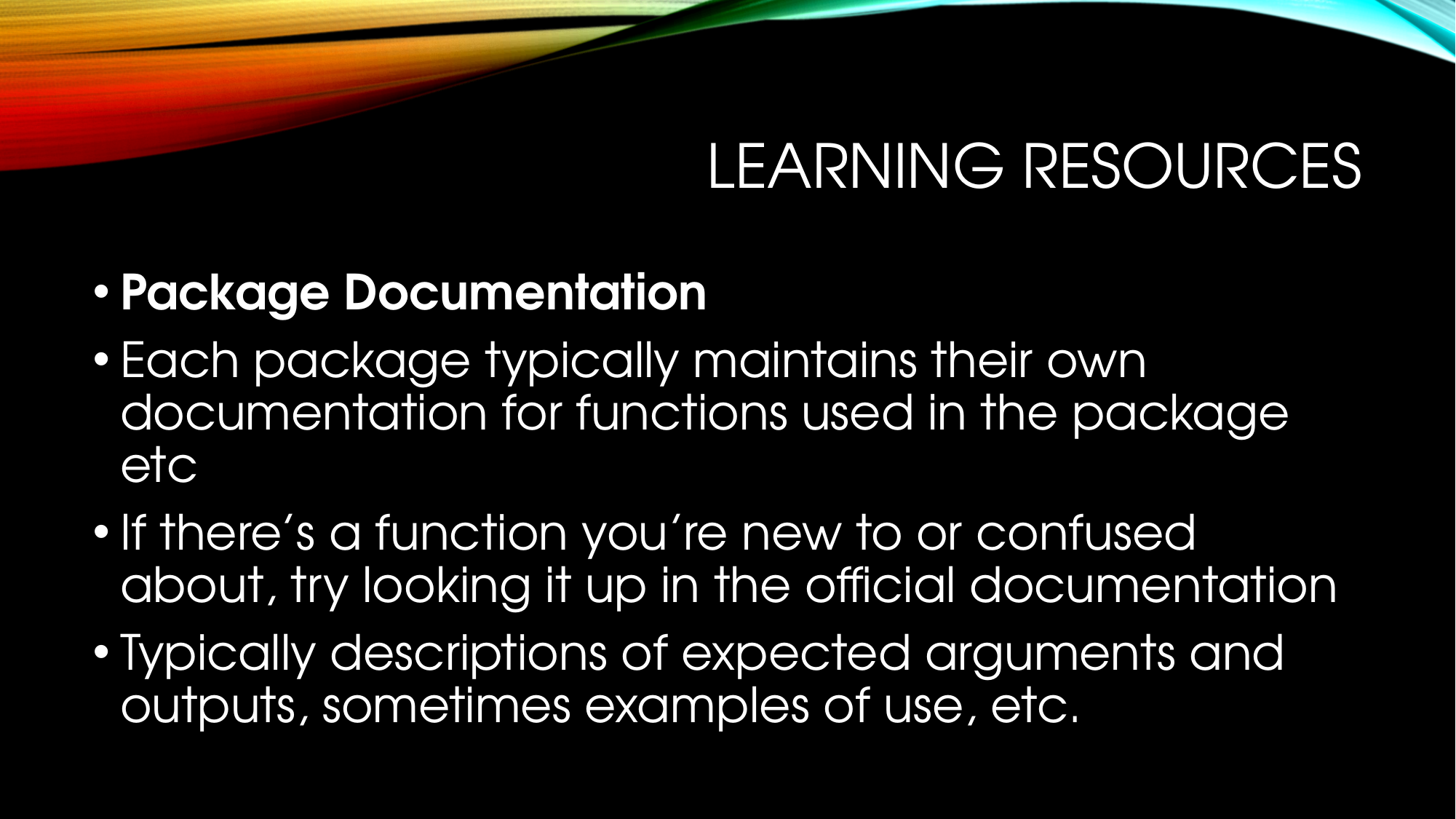

# Learning Resources
Package Documentation
Each package typically maintains their own documentation for functions used in the package etc
If there’s a function you’re new to or confused about, try looking it up in the official documentation
Typically descriptions of expected arguments and outputs, sometimes examples of use, etc.